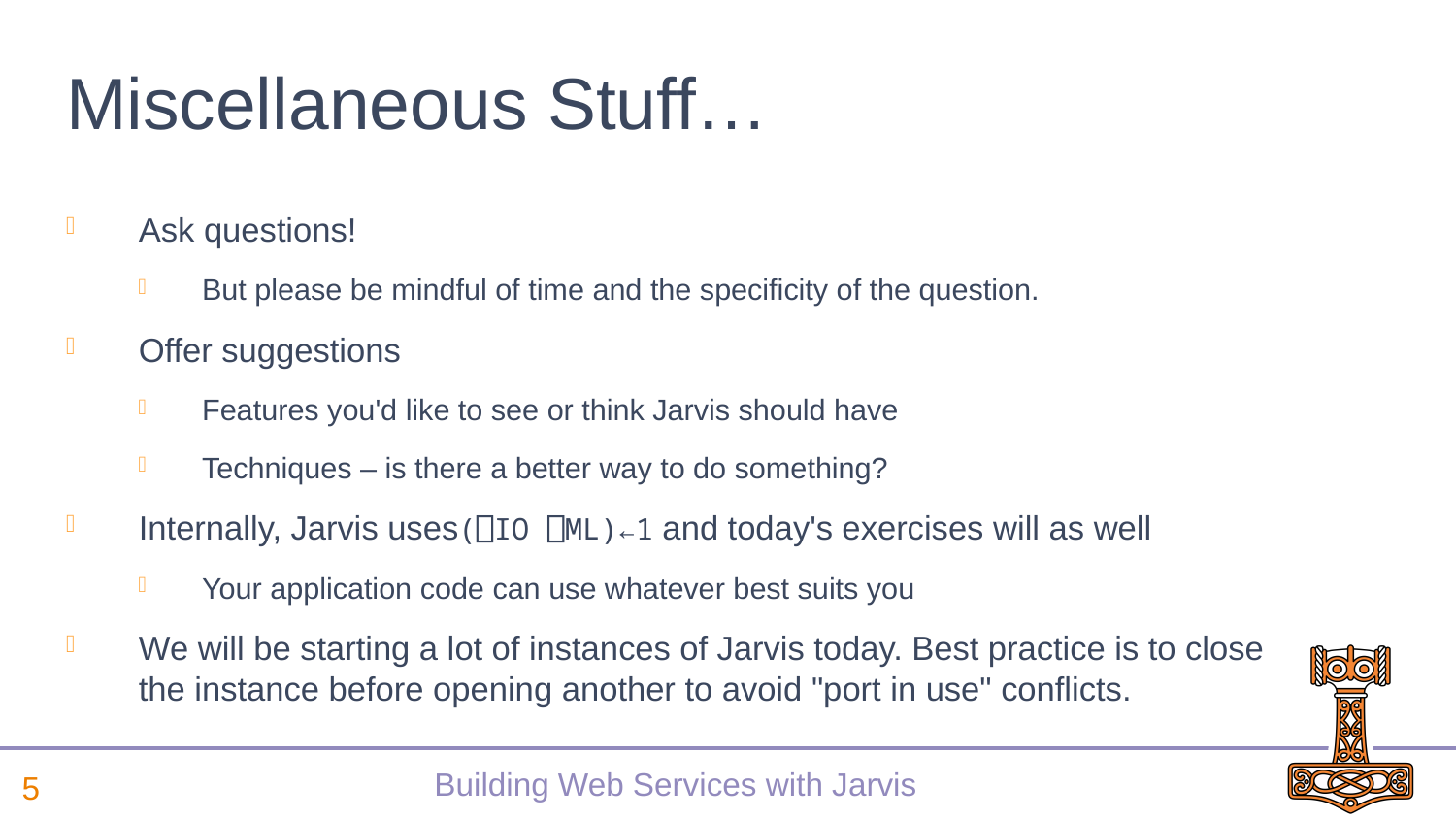

# Miscellaneous Stuff…
Ask questions!
But please be mindful of time and the specificity of the question.
Offer suggestions
Features you'd like to see or think Jarvis should have
Techniques – is there a better way to do something?
Internally, Jarvis uses(⎕IO ⎕ML)←1 and today's exercises will as well
Your application code can use whatever best suits you
We will be starting a lot of instances of Jarvis today. Best practice is to close
the instance before opening another to avoid "port in use" conflicts.